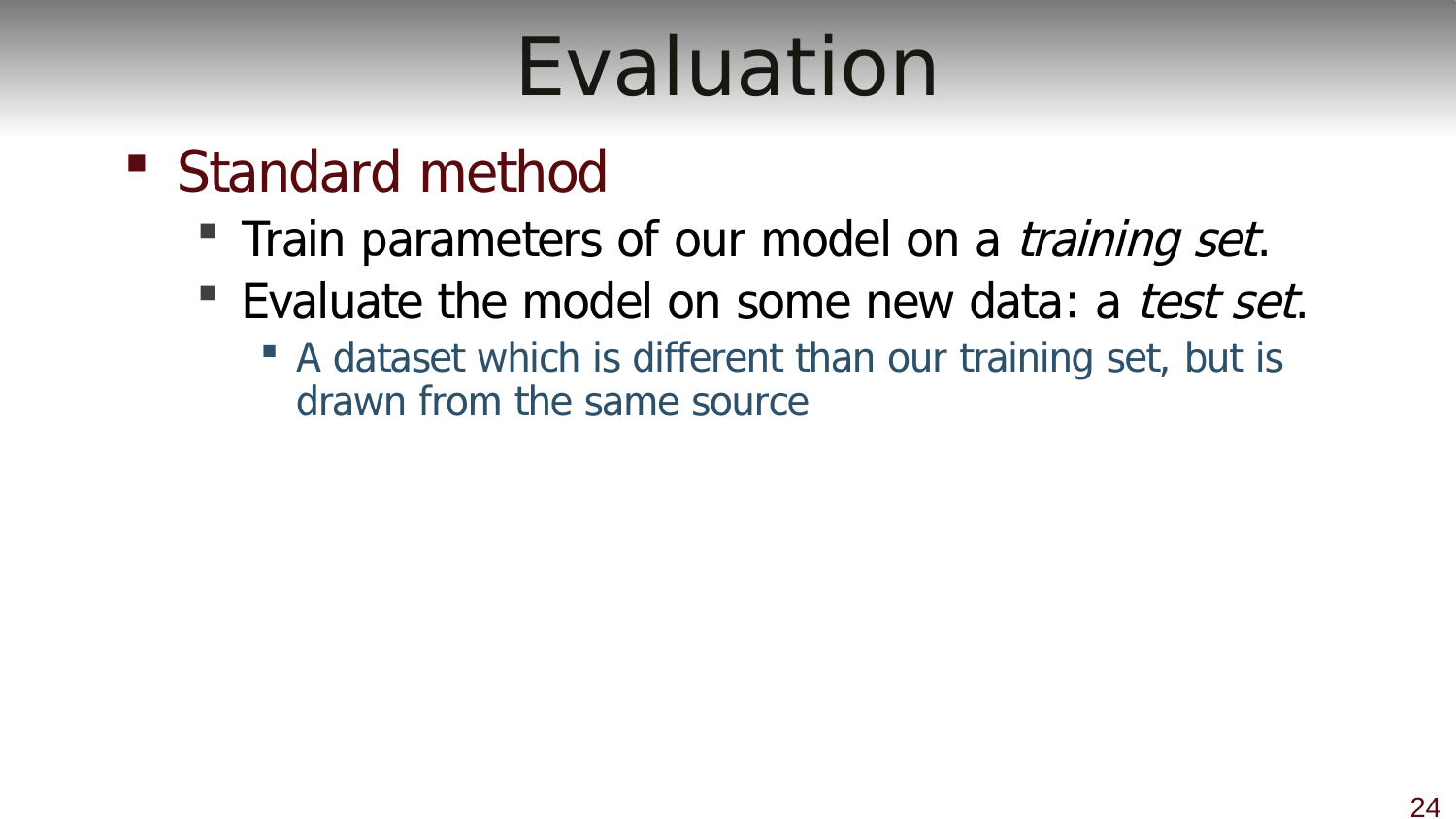

# Evaluation
Standard method
Train parameters of our model on a training set.
Evaluate the model on some new data: a test set.
A dataset which is different than our training set, but is drawn from the same source
24